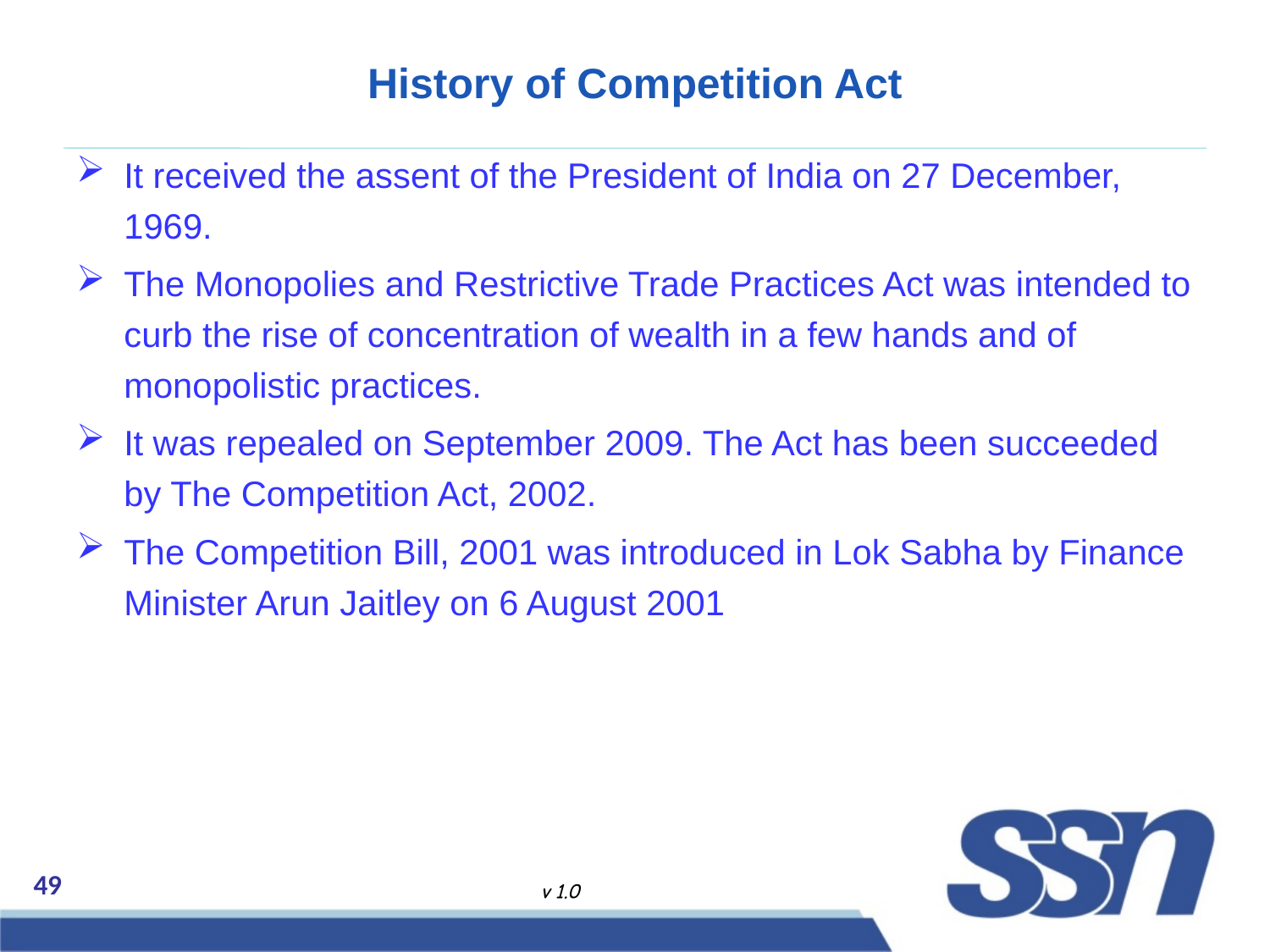

# History of Competition Act
It received the assent of the President of India on 27 December, 1969.
The Monopolies and Restrictive Trade Practices Act was intended to curb the rise of concentration of wealth in a few hands and of monopolistic practices.
It was repealed on September 2009. The Act has been succeeded by The Competition Act, 2002.
The Competition Bill, 2001 was introduced in Lok Sabha by Finance Minister Arun Jaitley on 6 August 2001